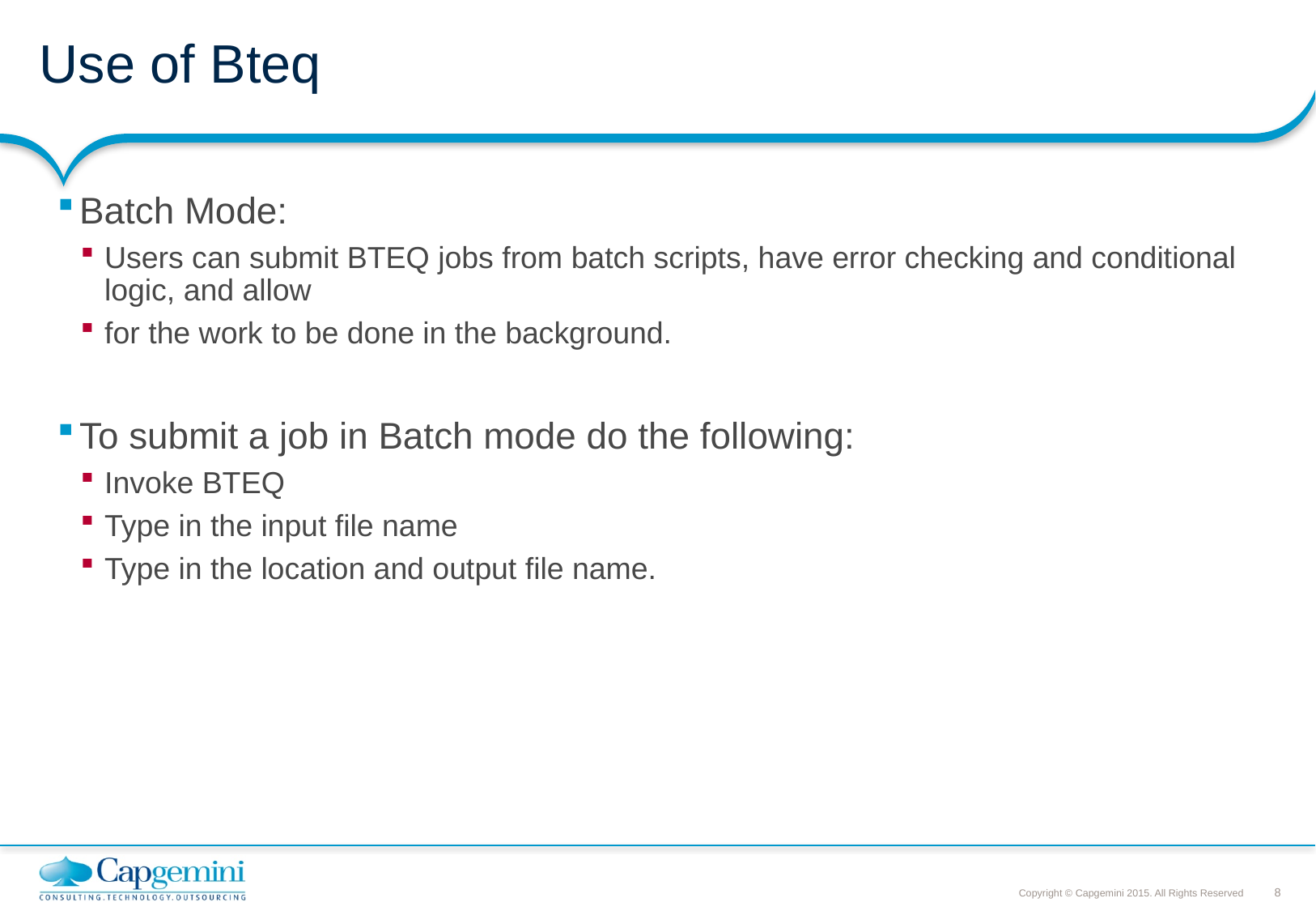

# Use of Bteq
Batch Mode:
Users can submit BTEQ jobs from batch scripts, have error checking and conditional logic, and allow
for the work to be done in the background.

To submit a job in Batch mode do the following:
Invoke BTEQ
Type in the input file name
Type in the location and output file name.